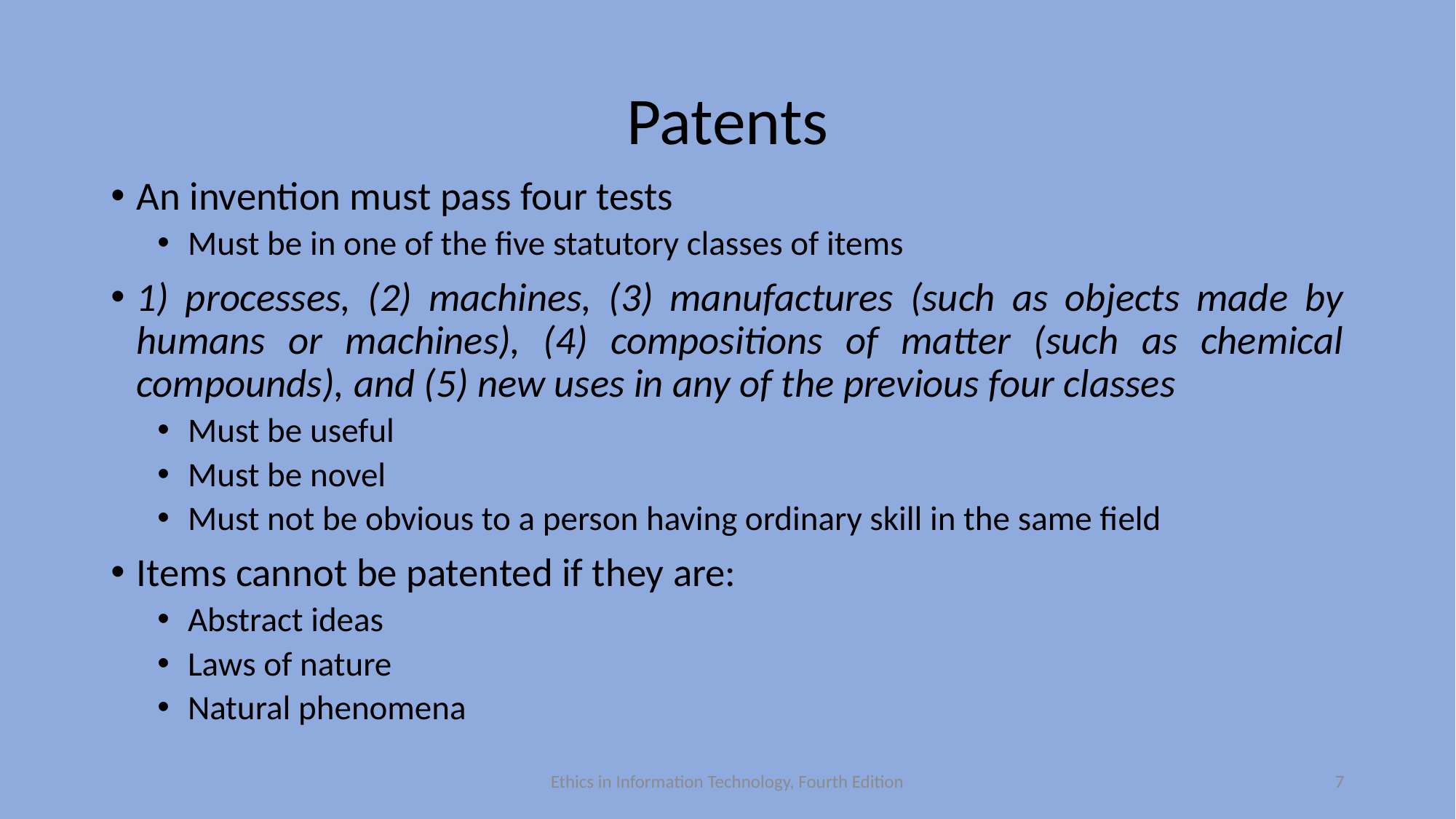

# Patents
An invention must pass four tests
Must be in one of the five statutory classes of items
1) processes, (2) machines, (3) manufactures (such as objects made by humans or machines), (4) compositions of matter (such as chemical compounds), and (5) new uses in any of the previous four classes
Must be useful
Must be novel
Must not be obvious to a person having ordinary skill in the same field
Items cannot be patented if they are:
Abstract ideas
Laws of nature
Natural phenomena
Ethics in Information Technology, Fourth Edition
7